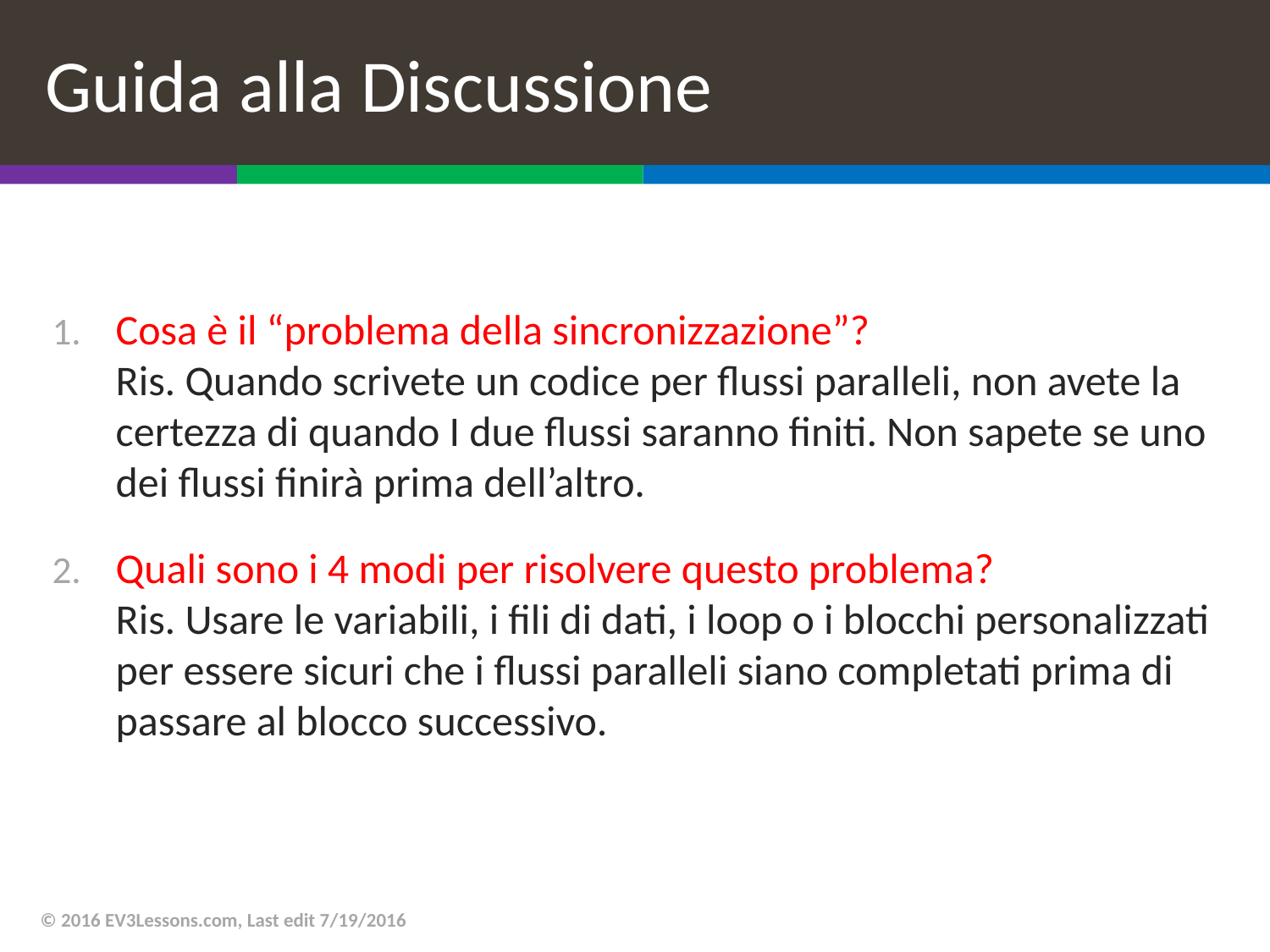

# Guida alla Discussione
Cosa è il “problema della sincronizzazione”?
Ris. Quando scrivete un codice per flussi paralleli, non avete la certezza di quando I due flussi saranno finiti. Non sapete se uno dei flussi finirà prima dell’altro.
Quali sono i 4 modi per risolvere questo problema?
Ris. Usare le variabili, i fili di dati, i loop o i blocchi personalizzati per essere sicuri che i flussi paralleli siano completati prima di passare al blocco successivo.
© 2016 EV3Lessons.com, Last edit 7/19/2016